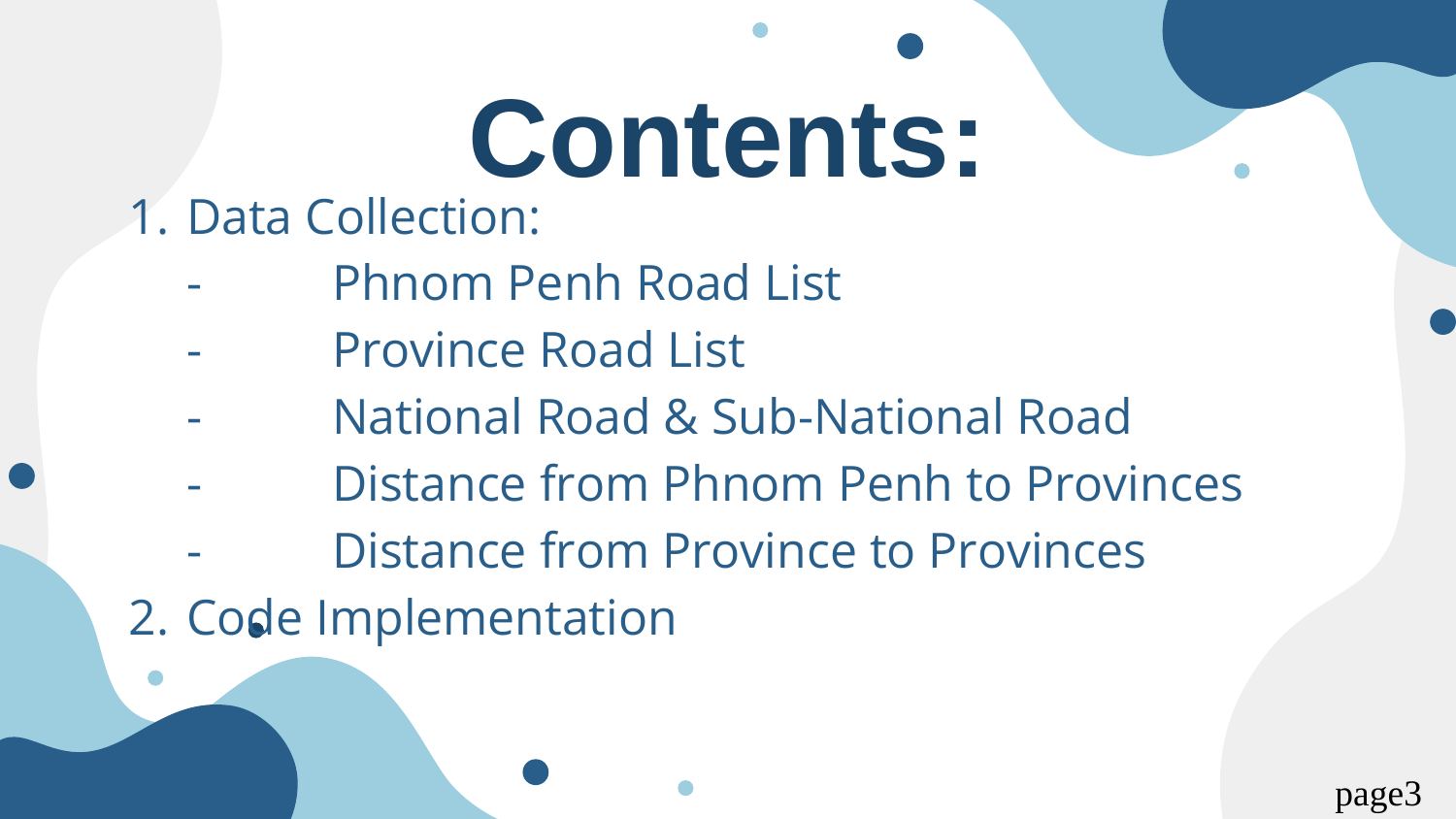

# Contents:
Data Collection:
-	Phnom Penh Road List
-	Province Road List
-	National Road & Sub-National Road
-	Distance from Phnom Penh to Provinces
-	Distance from Province to Provinces
Code Implementation
page3